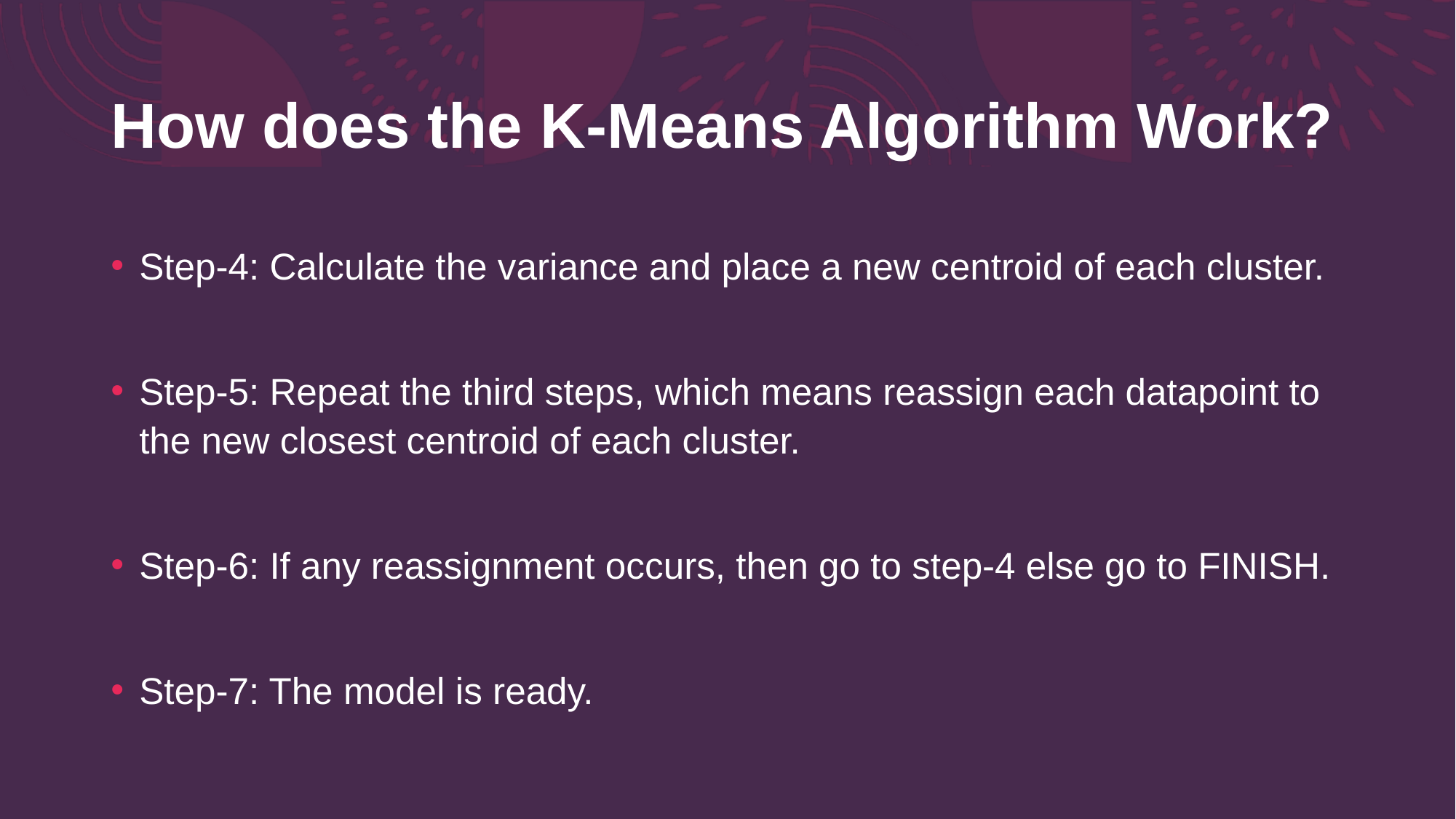

# How does the K-Means Algorithm Work?
Step-4: Calculate the variance and place a new centroid of each cluster.

Step-5: Repeat the third steps, which means reassign each datapoint to the new closest centroid of each cluster.

Step-6: If any reassignment occurs, then go to step-4 else go to FINISH.

Step-7: The model is ready.